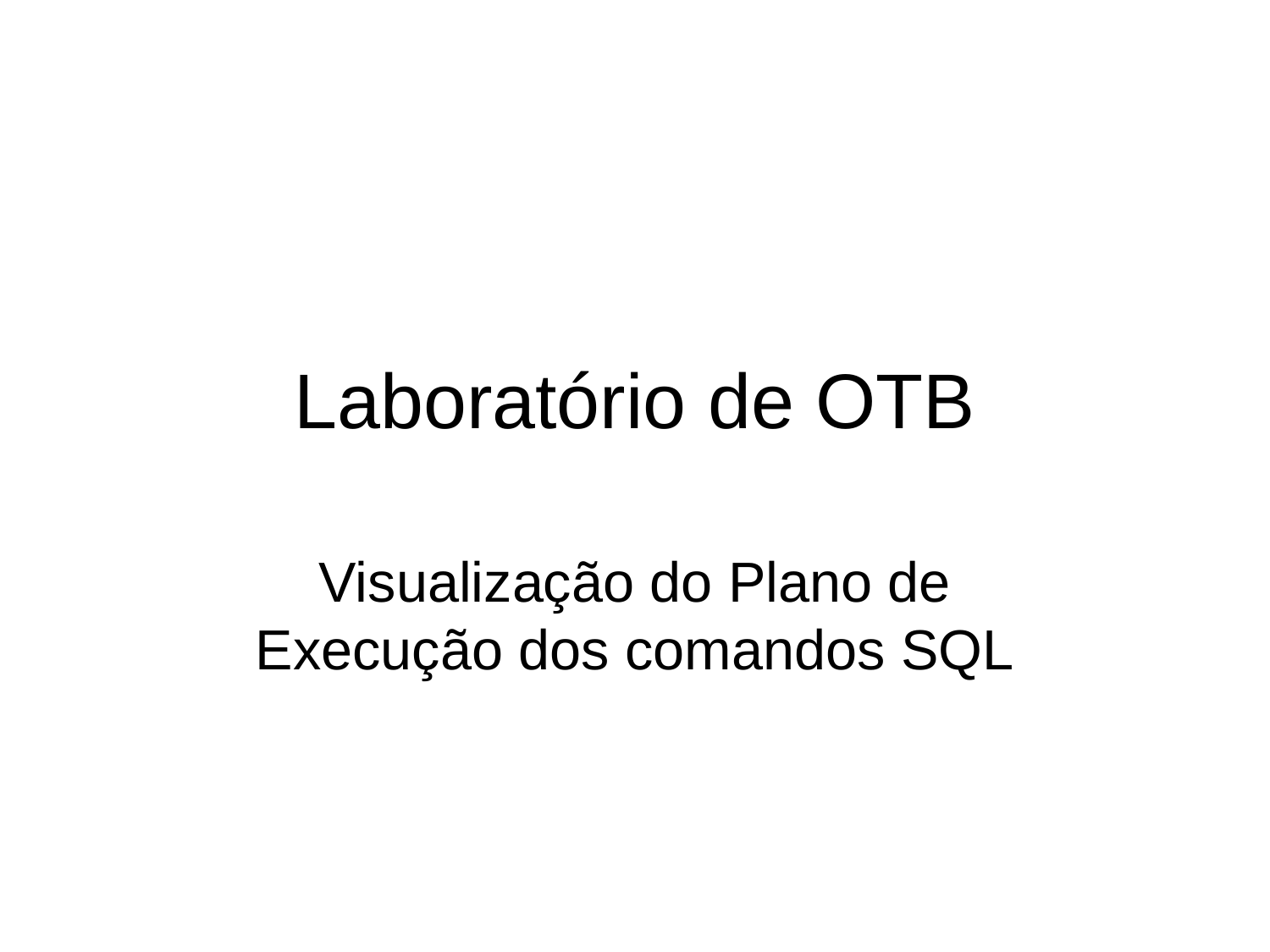

# Laboratório de OTB
Visualização do Plano de Execução dos comandos SQL